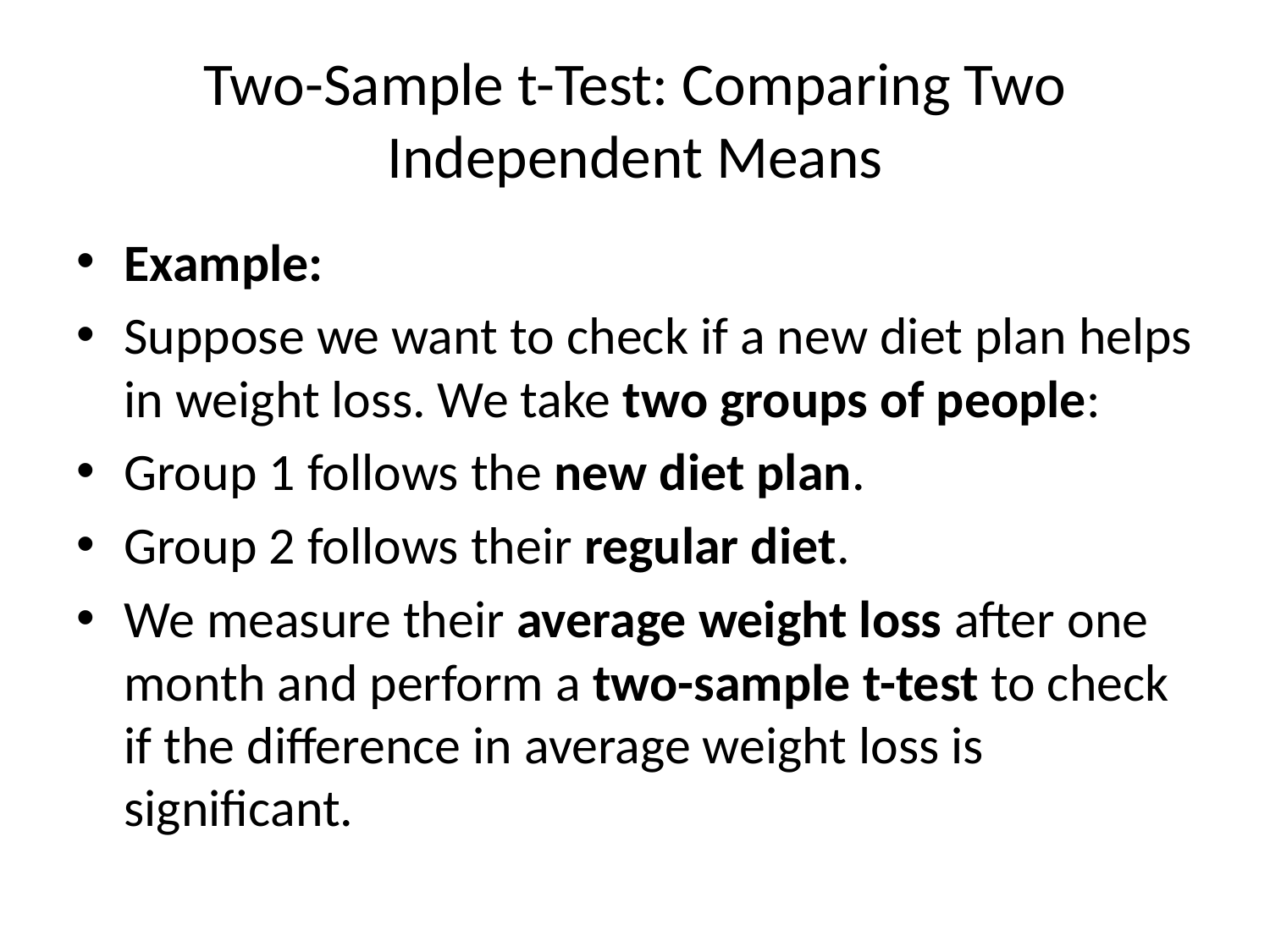

# Two-Sample t-Test: Comparing Two Independent Means
Example:
Suppose we want to check if a new diet plan helps in weight loss. We take two groups of people:
Group 1 follows the new diet plan.
Group 2 follows their regular diet.
We measure their average weight loss after one month and perform a two-sample t-test to check if the difference in average weight loss is significant.